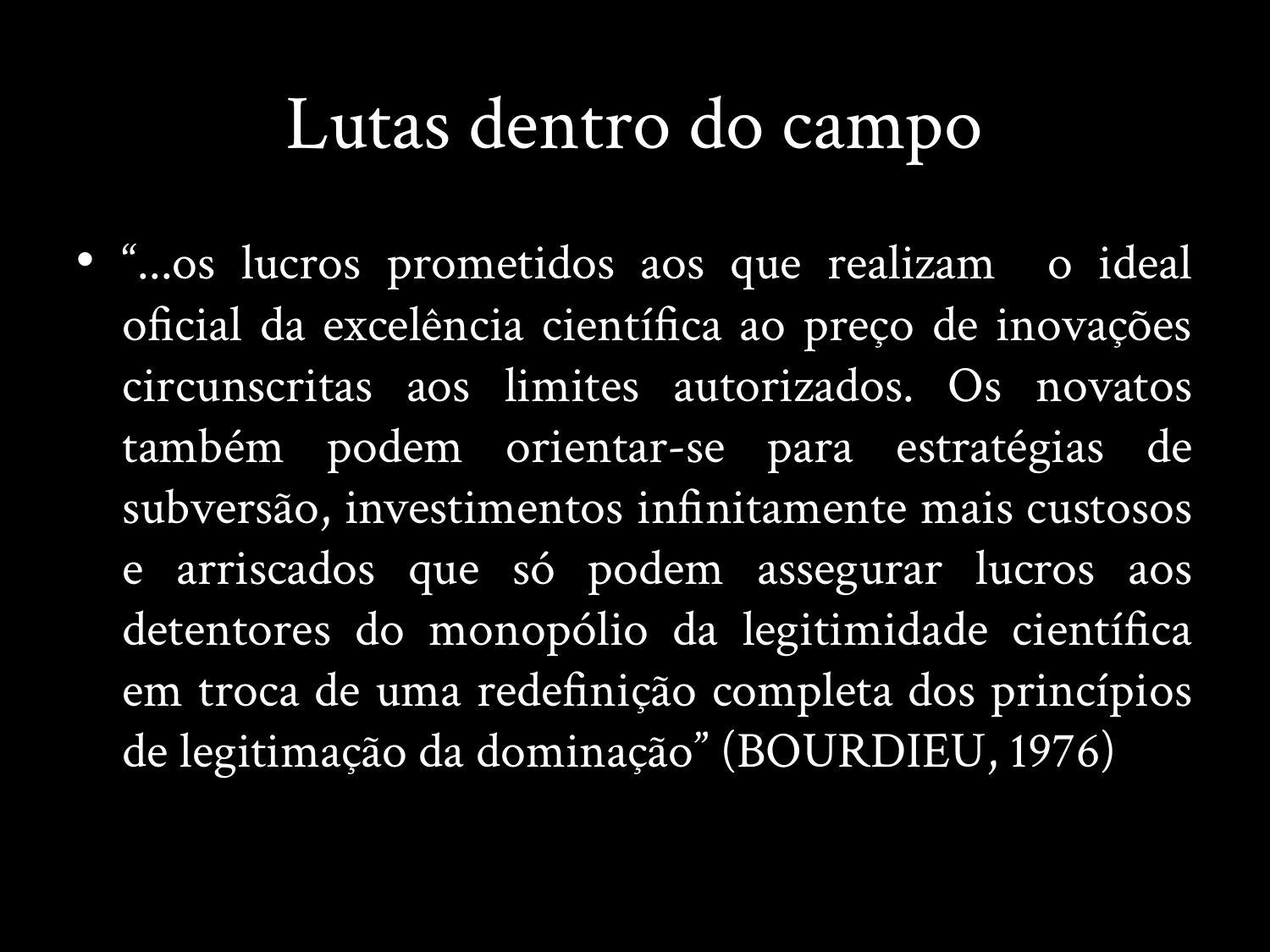

# Lutas dentro do campo
“...os lucros prometidos aos que realizam  o ideal oficial da excelência científica ao preço de inovações circunscritas aos limites autorizados. Os novatos também podem orientar-se para estratégias de subversão, investimentos infinitamente mais custosos e arriscados que só podem assegurar lucros aos detentores do monopólio da legitimidade científica em troca de uma redefinição completa dos princípios de legitimação da dominação” (BOURDIEU, 1976)